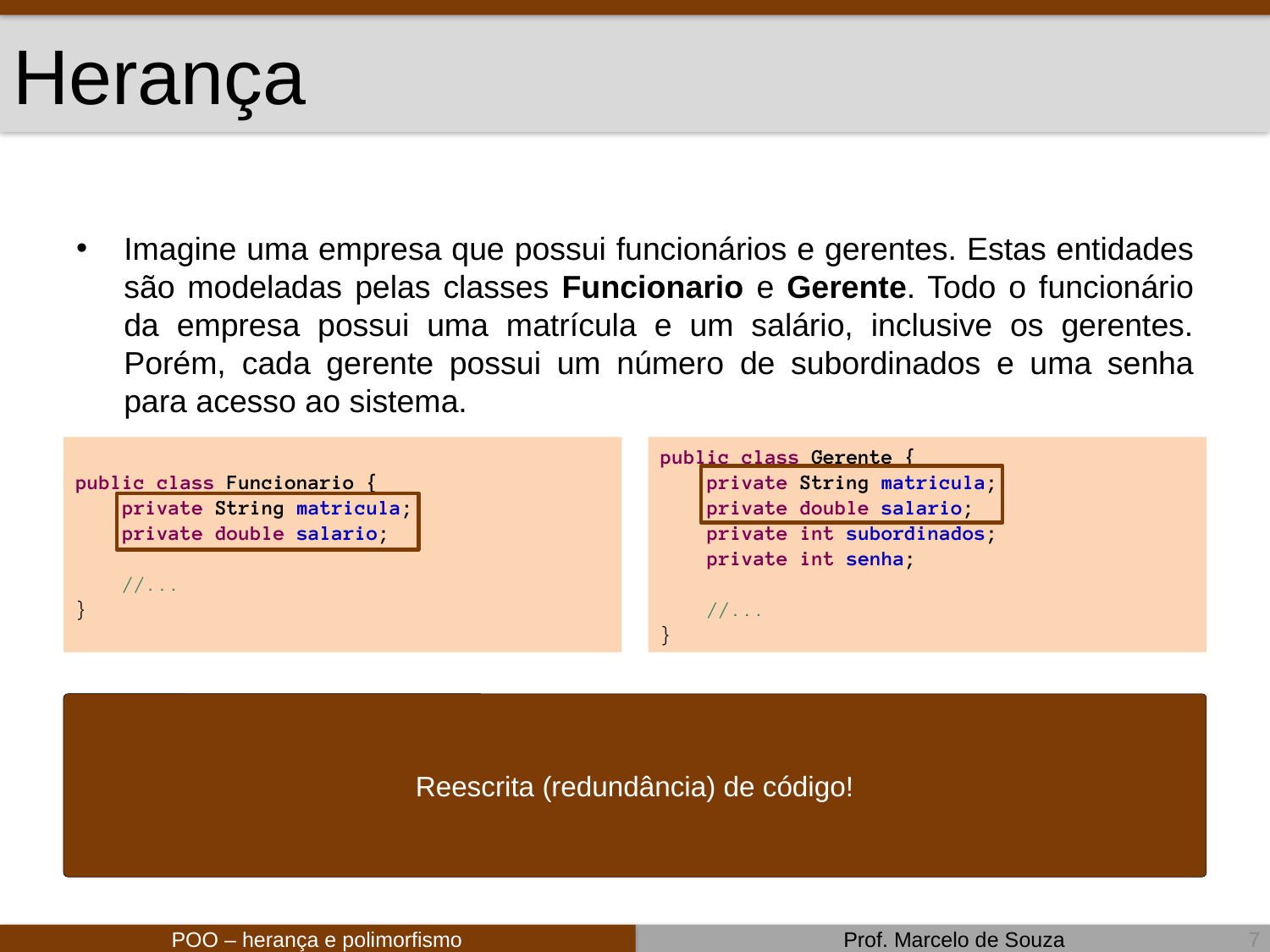

# Herança
Imagine uma empresa que possui funcionários e gerentes. Estas entidades são modeladas pelas classes Funcionario e Gerente. Todo o funcionário da empresa possui uma matrícula e um salário, inclusive os gerentes. Porém, cada gerente possui um número de subordinados e uma senha para acesso ao sistema.

public class Funcionario {
    private String matricula;
    private double salario;

    //...
}

public class Gerente {
    private String matricula;
    private double salario;
    private int subordinados;
    private int senha;

    //...
}

Reescrita (redundância) de código!
7